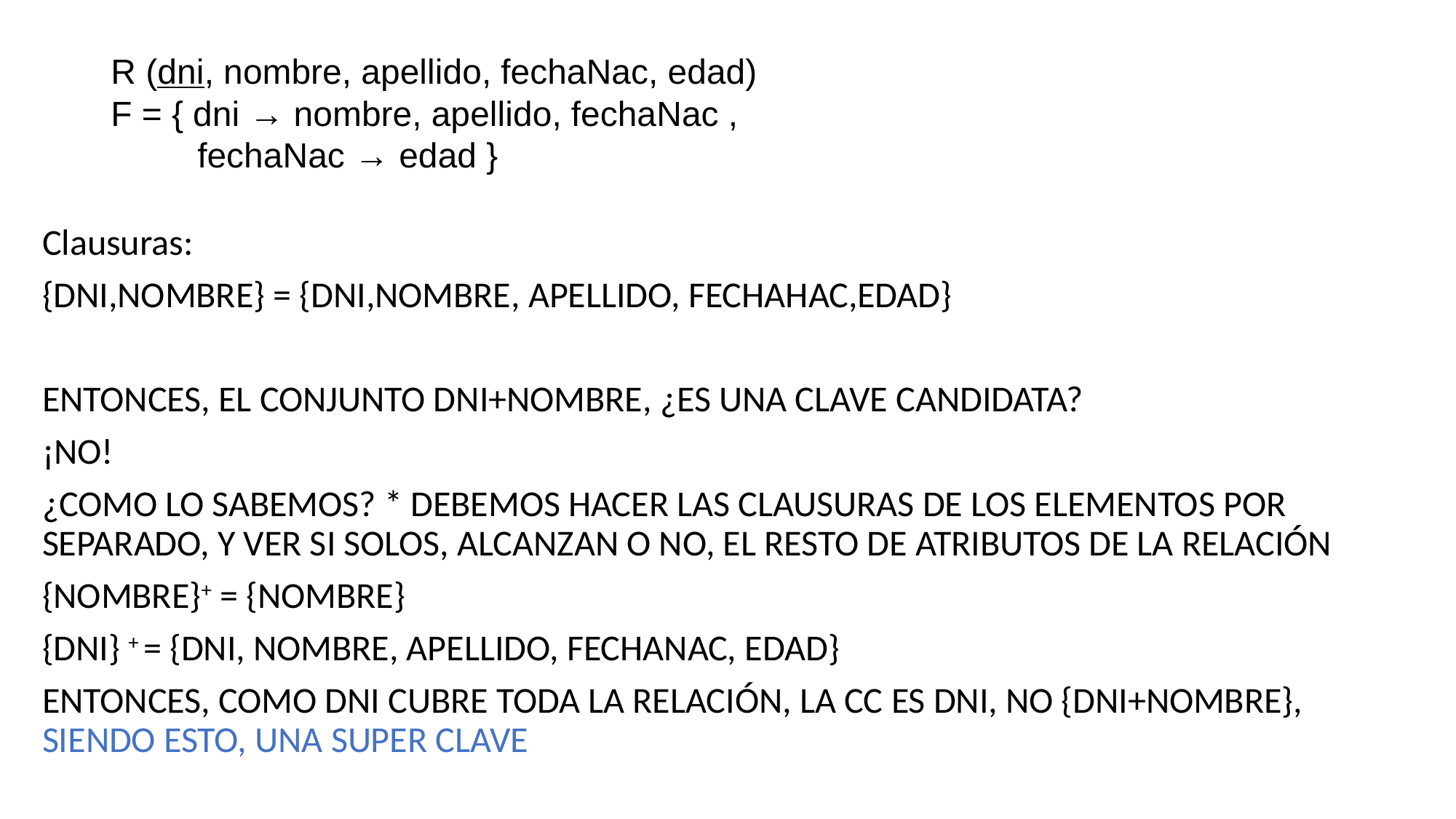

# R (dni, nombre, apellido, fechaNac, edad) F = { dni → nombre, apellido, fechaNac , fechaNac → edad }
Clausuras:
{DNI,NOMBRE} = {DNI,NOMBRE, APELLIDO, FECHAHAC,EDAD}

ENTONCES, EL CONJUNTO DNI+NOMBRE, ¿ES UNA CLAVE CANDIDATA?
¡NO!
¿COMO LO SABEMOS? * DEBEMOS HACER LAS CLAUSURAS DE LOS ELEMENTOS POR SEPARADO, Y VER SI SOLOS, ALCANZAN O NO, EL RESTO DE ATRIBUTOS DE LA RELACIÓN
{NOMBRE}+ = {NOMBRE}
{DNI} + = {DNI, NOMBRE, APELLIDO, FECHANAC, EDAD}
ENTONCES, COMO DNI CUBRE TODA LA RELACIÓN, LA CC ES DNI, NO {DNI+NOMBRE}, SIENDO ESTO, UNA SUPER CLAVE